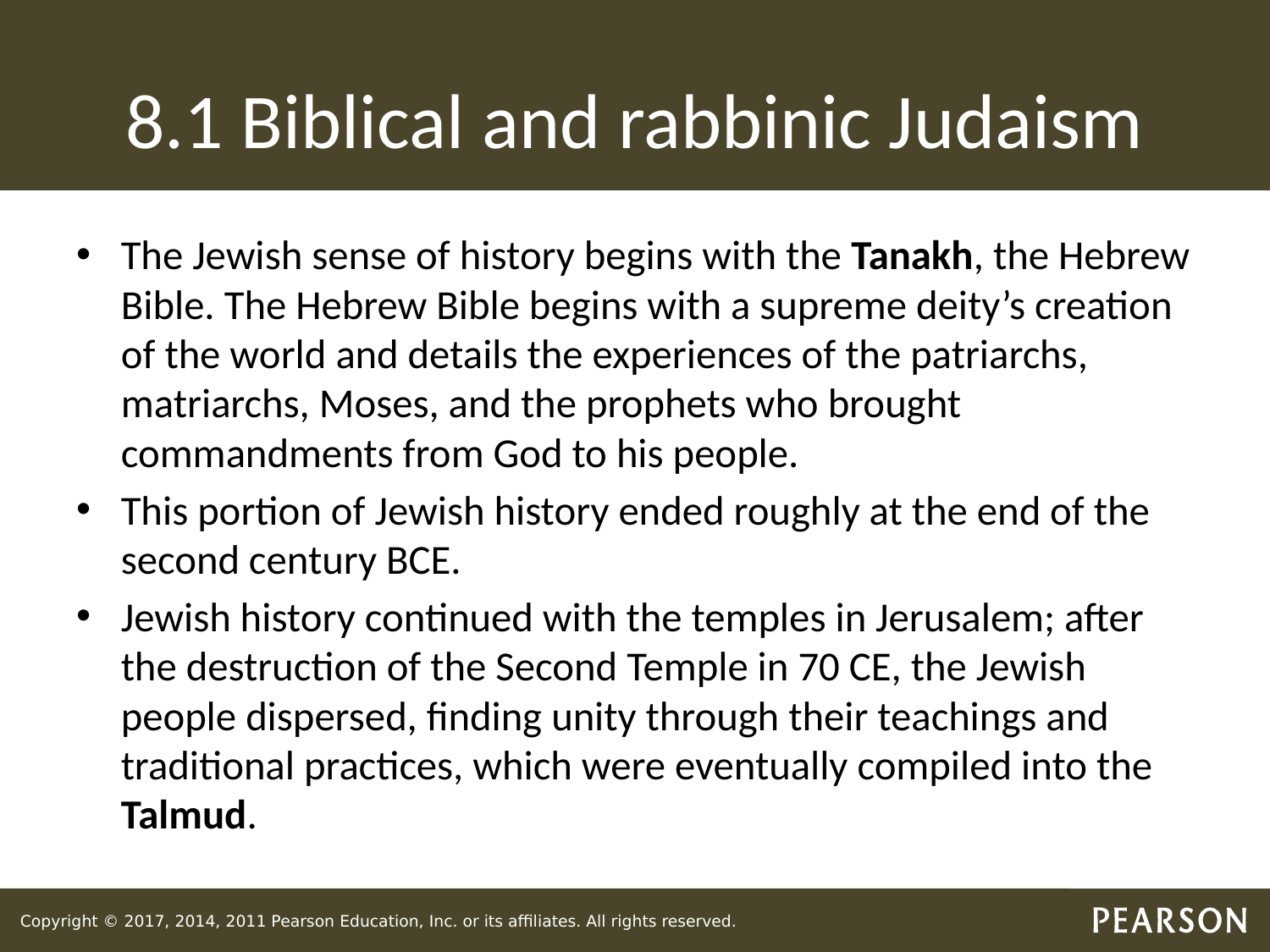

# 8.1 Biblical and rabbinic Judaism
The Jewish sense of history begins with the Tanakh, the Hebrew Bible. The Hebrew Bible begins with a supreme deity’s creation of the world and details the experiences of the patriarchs, matriarchs, Moses, and the prophets who brought commandments from God to his people.
This portion of Jewish history ended roughly at the end of the second century BCE.
Jewish history continued with the temples in Jerusalem; after the destruction of the Second Temple in 70 CE, the Jewish people dispersed, finding unity through their teachings and traditional practices, which were eventually compiled into the Talmud.